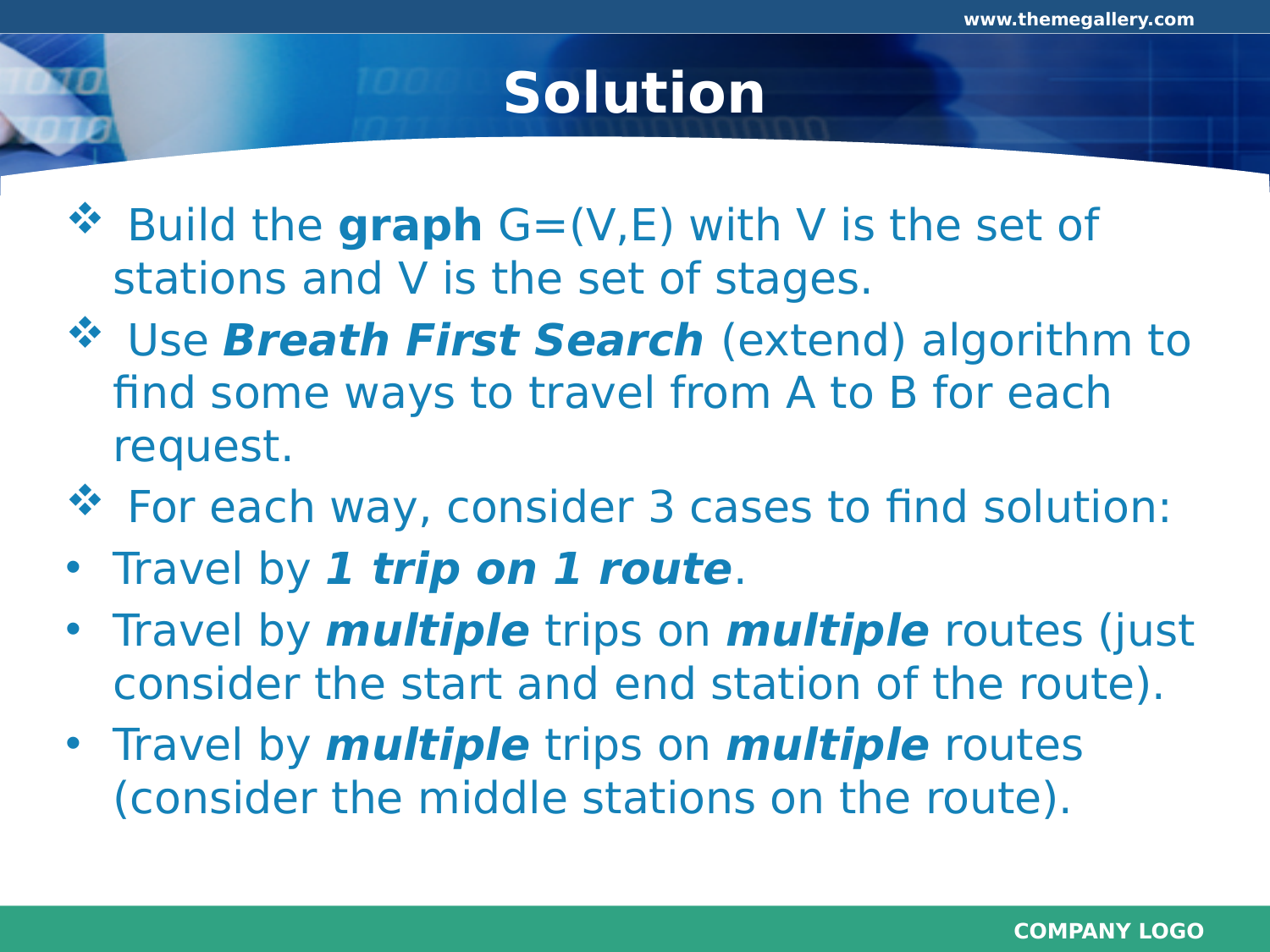

# Solution
 Build the graph G=(V,E) with V is the set of stations and V is the set of stages.
 Use Breath First Search (extend) algorithm to find some ways to travel from A to B for each request.
 For each way, consider 3 cases to find solution:
Travel by 1 trip on 1 route.
Travel by multiple trips on multiple routes (just consider the start and end station of the route).
Travel by multiple trips on multiple routes (consider the middle stations on the route).